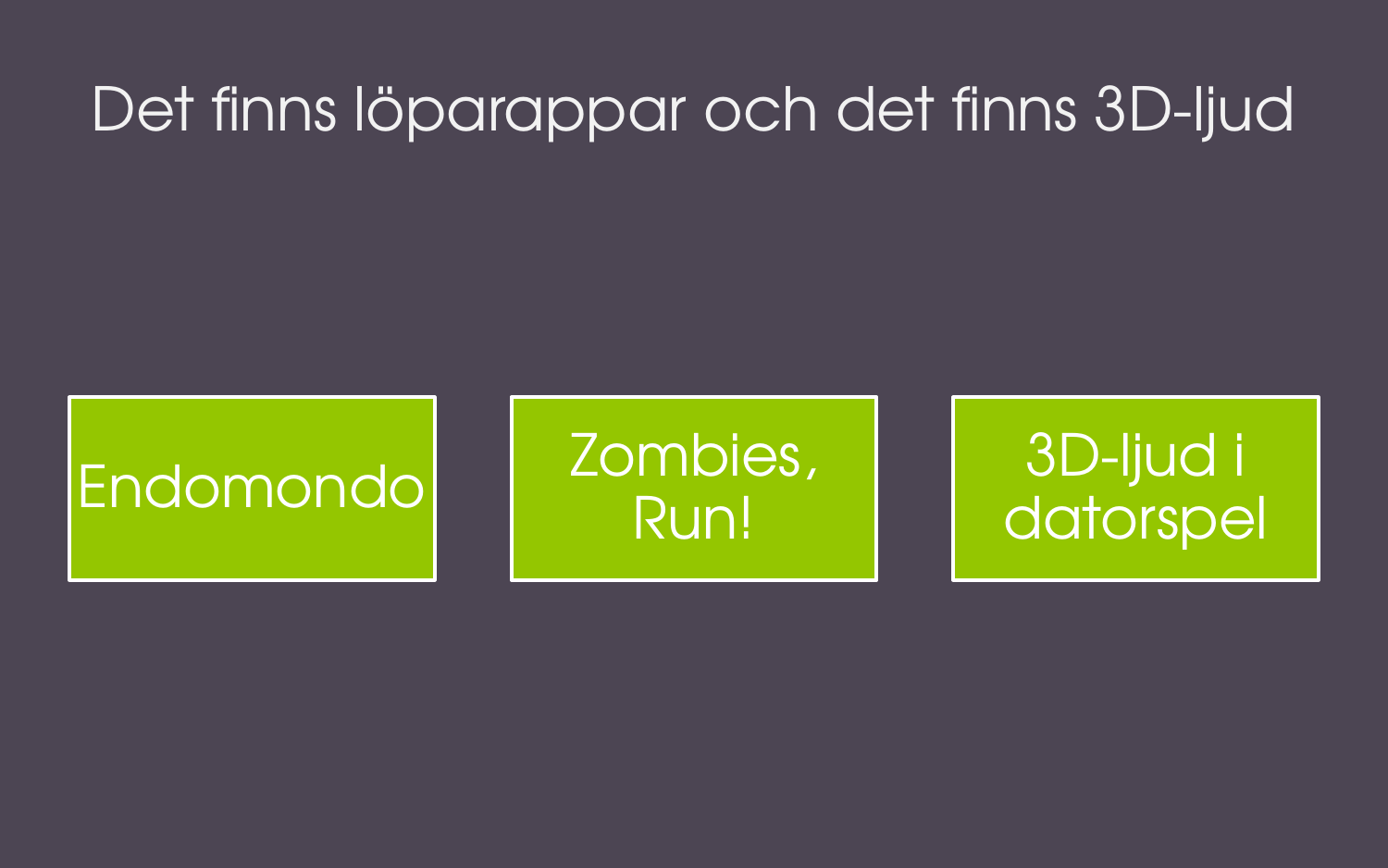

# Det finns löparappar och det finns 3D-ljud
Endomondo
Zombies, Run!
3D-ljud i datorspel